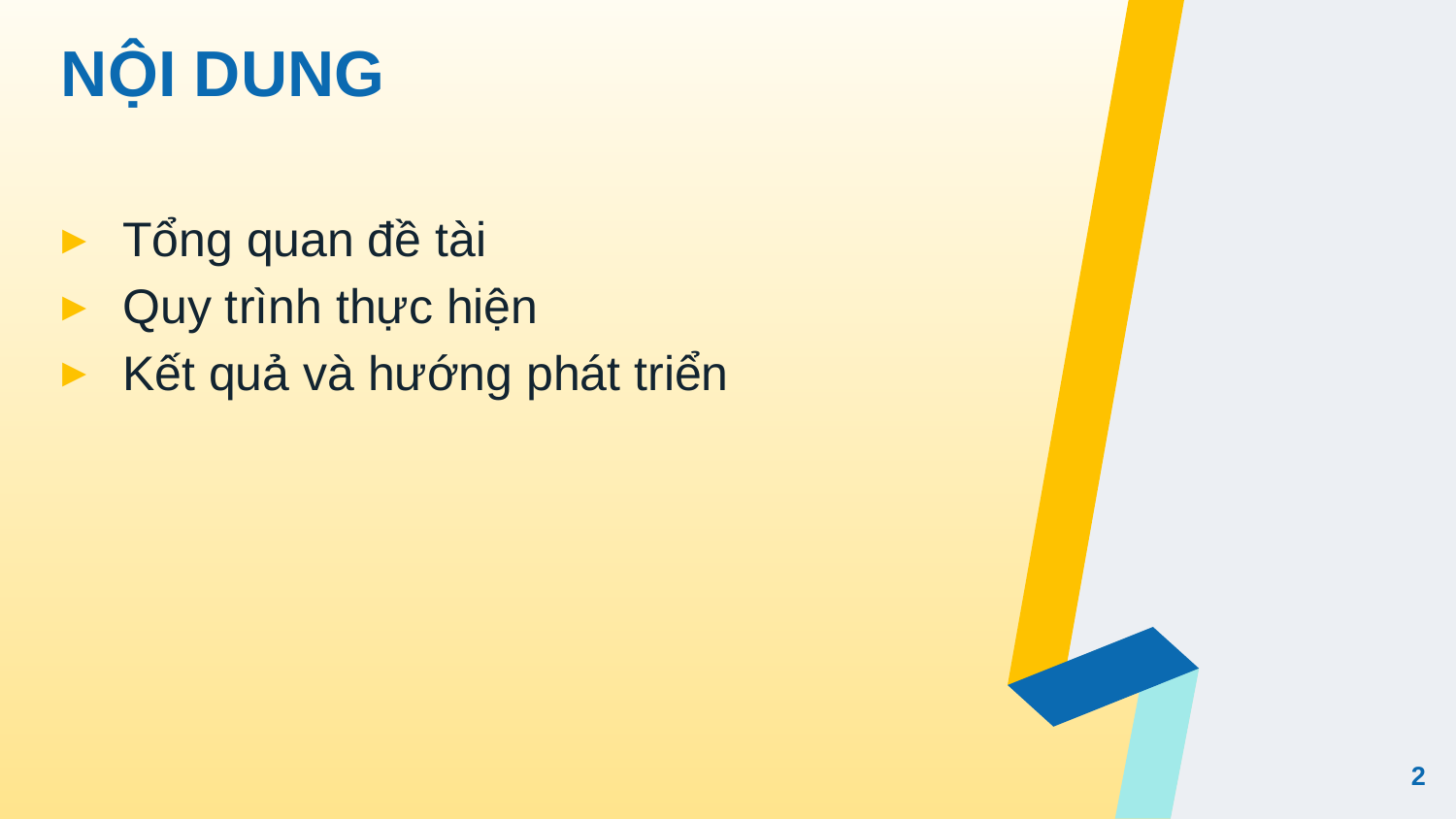

# NỘI DUNG
Tổng quan đề tài
Quy trình thực hiện
Kết quả và hướng phát triển
2